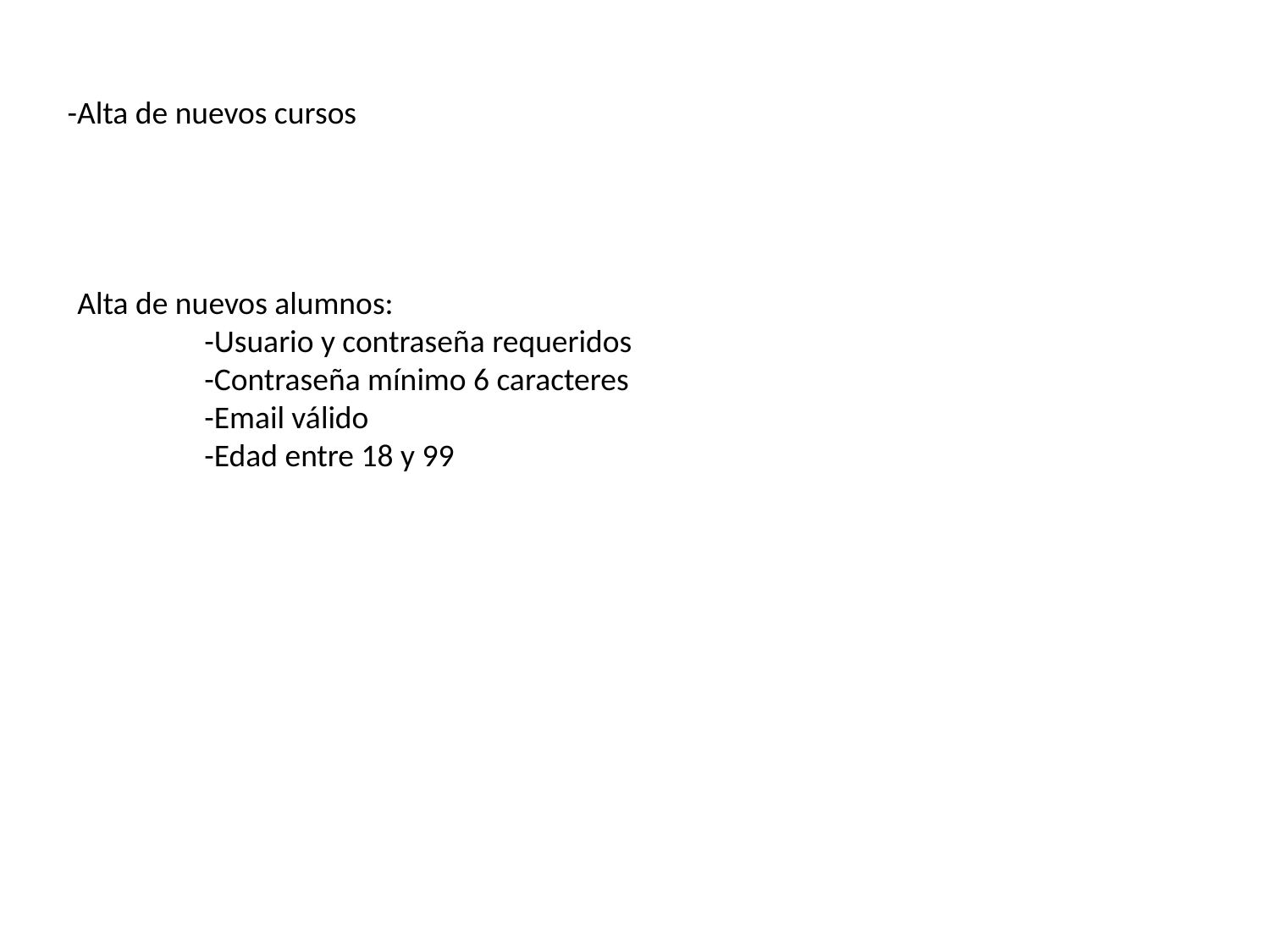

-Alta de nuevos cursos
Alta de nuevos alumnos:
	-Usuario y contraseña requeridos
	-Contraseña mínimo 6 caracteres
	-Email válido
	-Edad entre 18 y 99